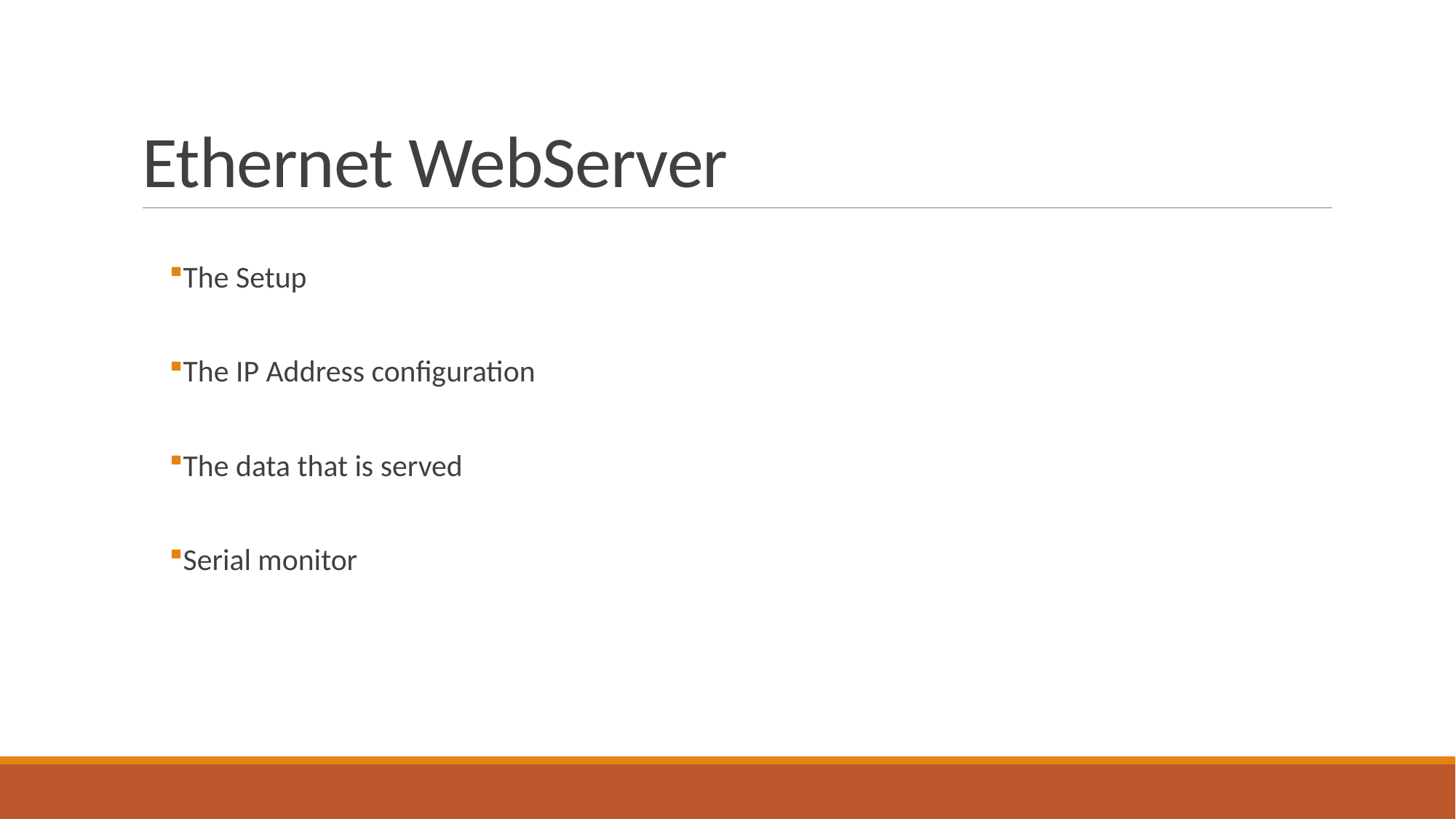

# Ethernet WebServer
The Setup
The IP Address configuration
The data that is served
Serial monitor